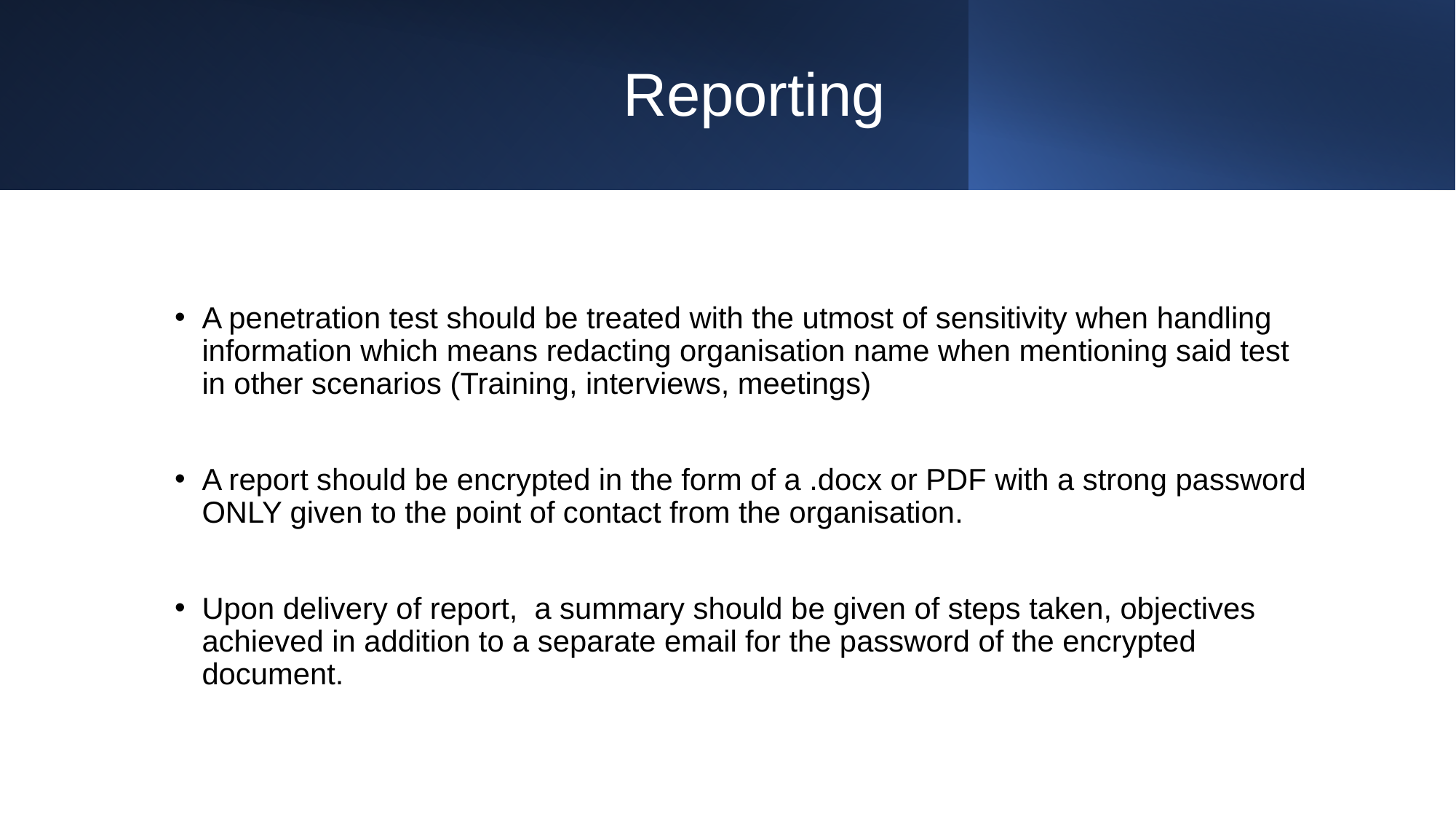

# Reporting
A penetration test should be treated with the utmost of sensitivity when handling information which means redacting organisation name when mentioning said test in other scenarios (Training, interviews, meetings)

A report should be encrypted in the form of a .docx or PDF with a strong password ONLY given to the point of contact from the organisation.

Upon delivery of report,  a summary should be given of steps taken, objectives achieved in addition to a separate email for the password of the encrypted document.